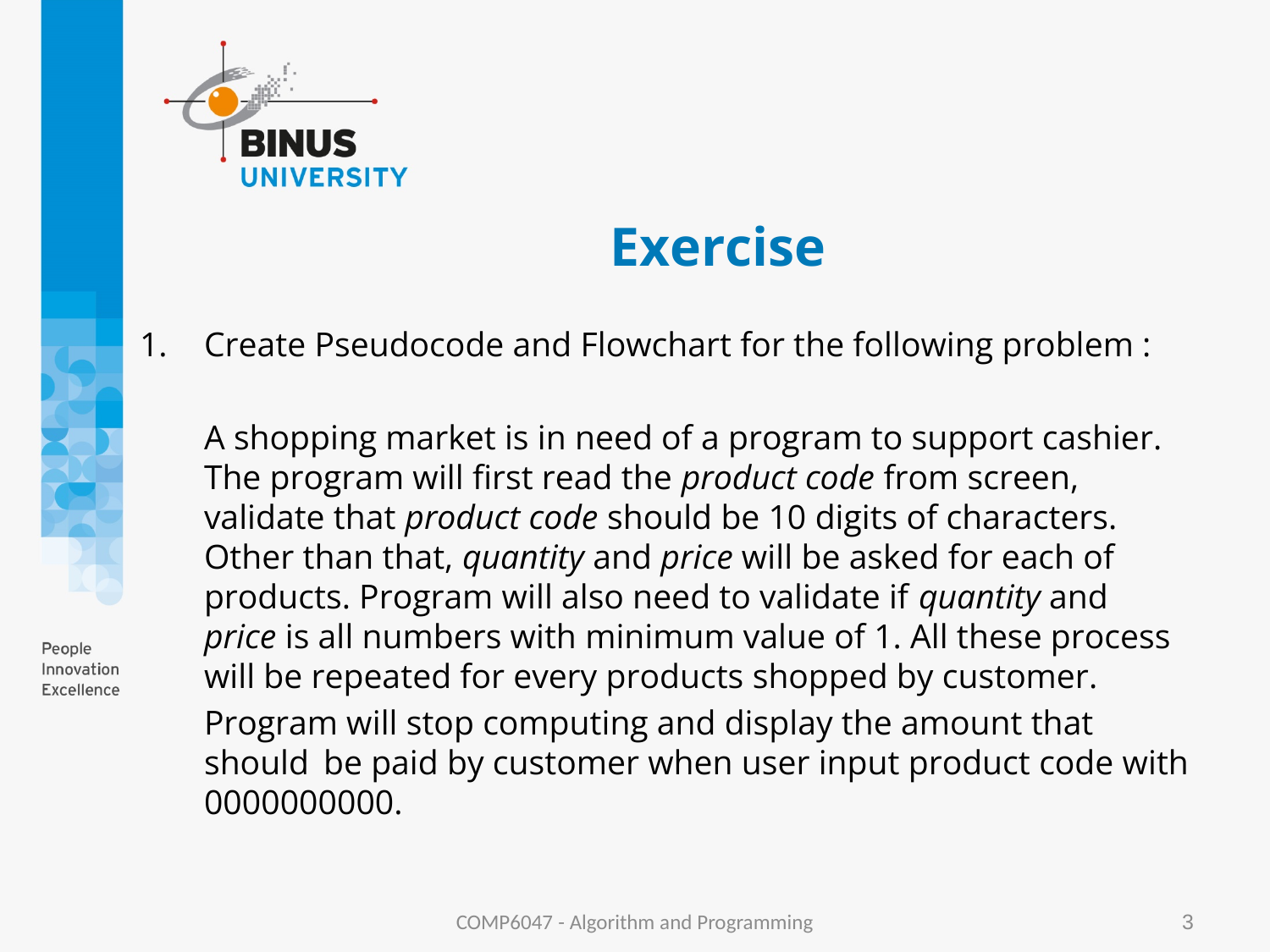

# Exercise
Create Pseudocode and Flowchart for the following problem :

	A shopping market is in need of a program to support cashier. The program will first read the product code from screen, validate that product code should be 10 digits of characters. Other than that, quantity and price will be asked for each of products. Program will also need to validate if quantity and 	price is all numbers with minimum value of 1. All these process will be repeated for every products shopped by customer.
	Program will stop computing and display the amount that should 	be paid by customer when user input product code with 0000000000.

COMP6047 - Algorithm and Programming
3